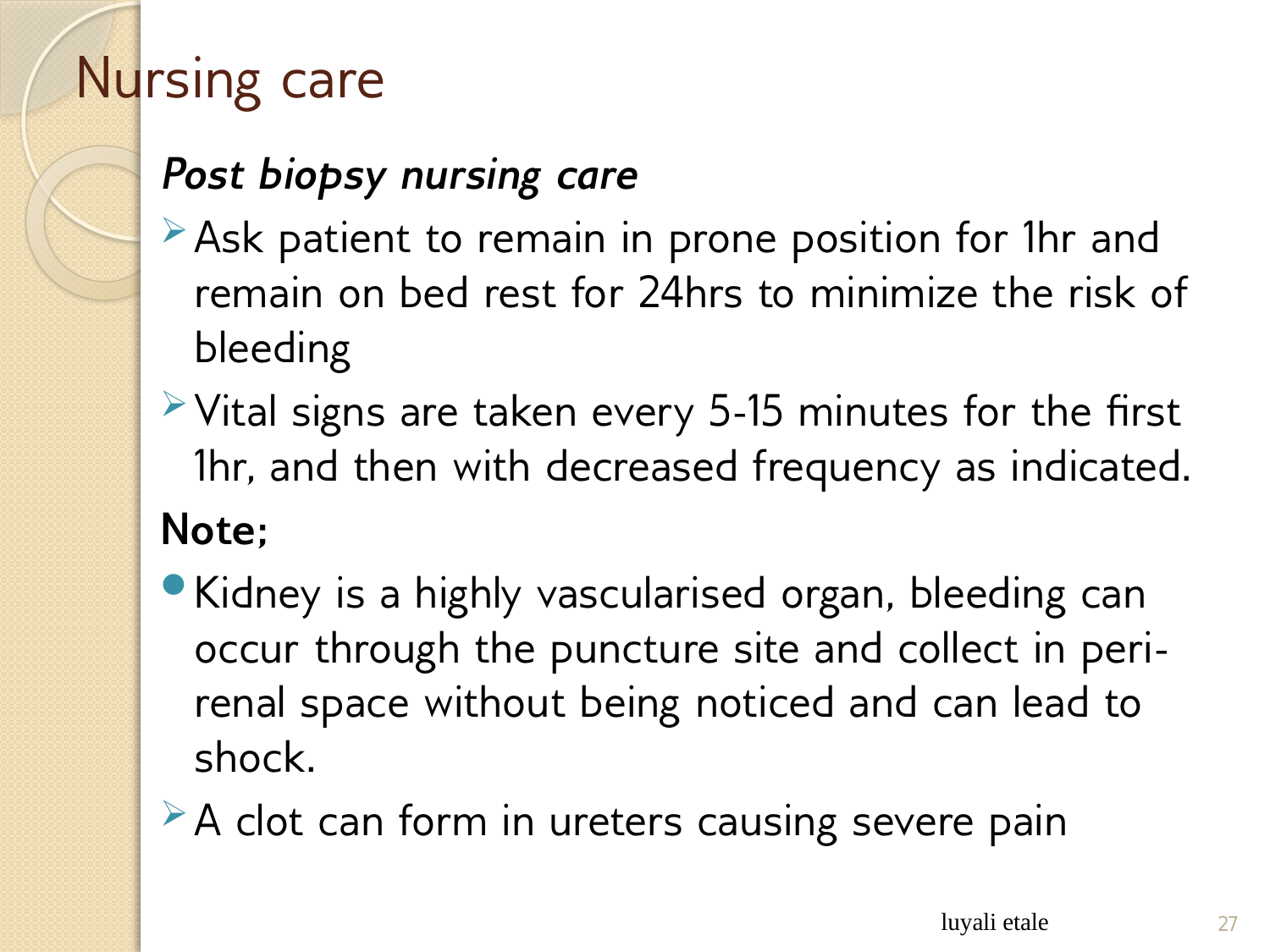

# Nursing care
Post biopsy nursing care
Ask patient to remain in prone position for 1hr and remain on bed rest for 24hrs to minimize the risk of bleeding
Vital signs are taken every 5-15 minutes for the first 1hr, and then with decreased frequency as indicated.
Note;
Kidney is a highly vascularised organ, bleeding can occur through the puncture site and collect in peri-renal space without being noticed and can lead to shock.
A clot can form in ureters causing severe pain

luyali etale
27